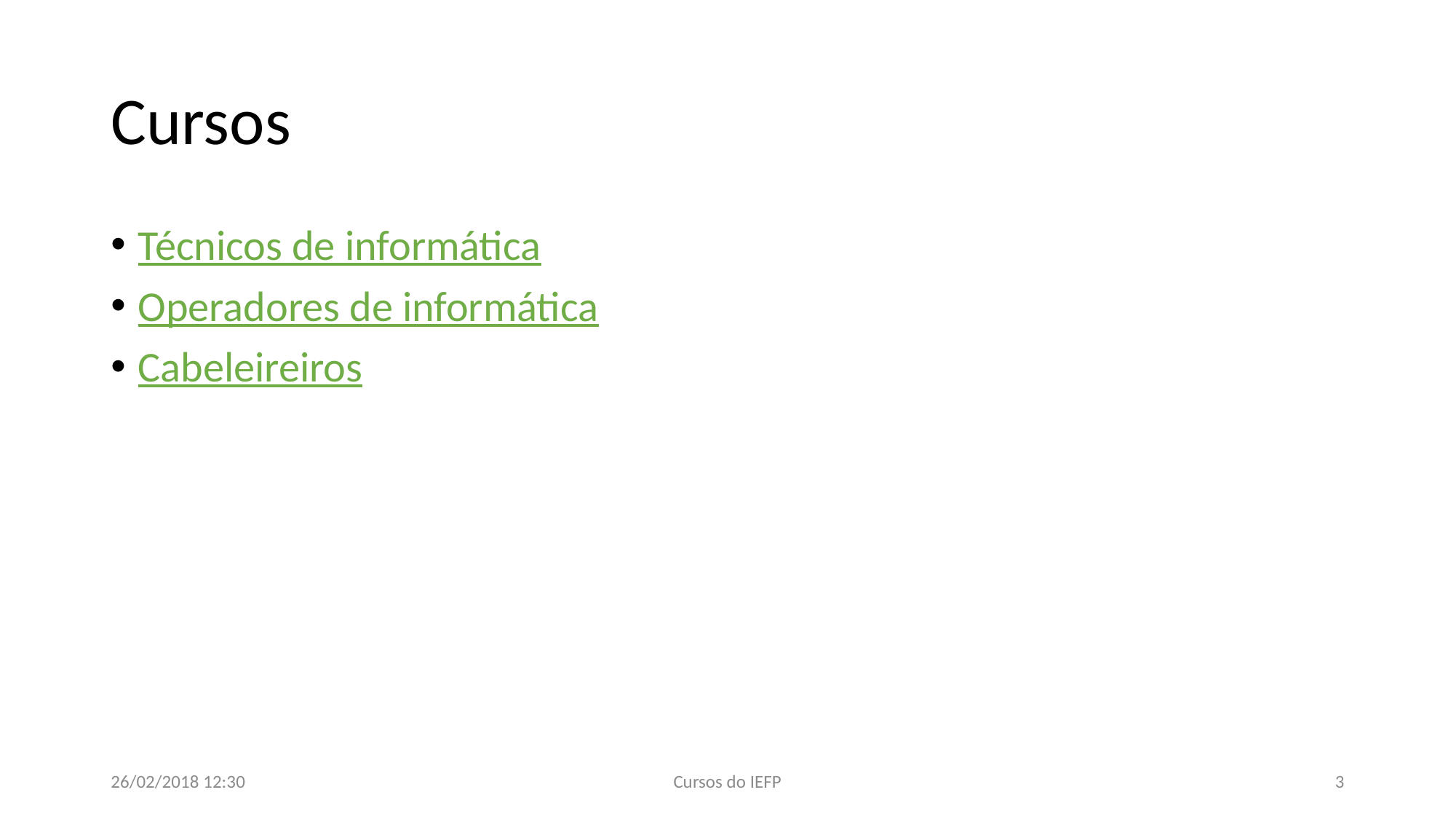

# Cursos
Técnicos de informática
Operadores de informática
Cabeleireiros

26/02/2018 12:30
Cursos do IEFP
3